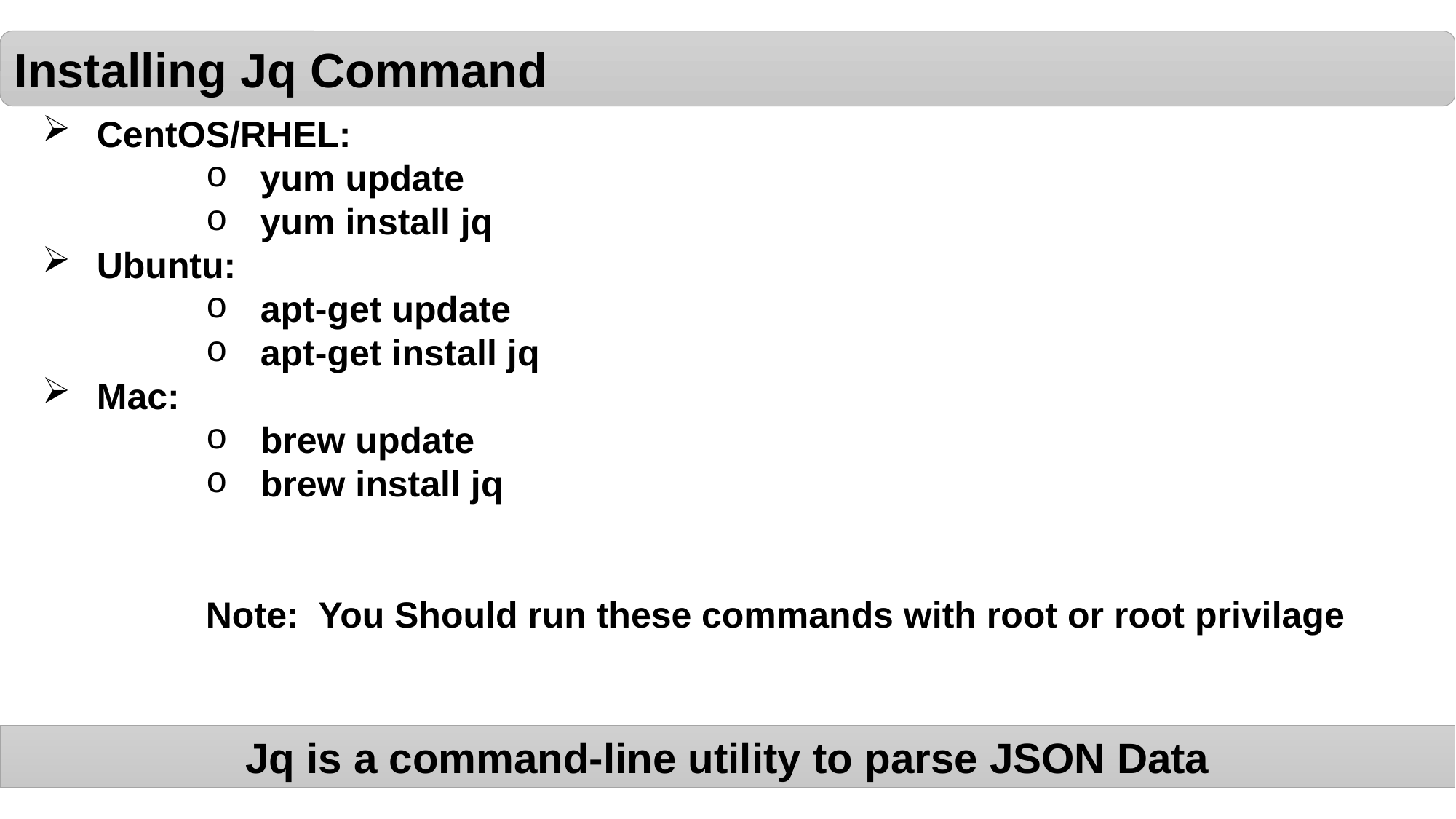

Installing Jq Command
CentOS/RHEL:
yum update
yum install jq
Ubuntu:
apt-get update
apt-get install jq
Mac:
brew update
brew install jq

Note:  You Should run these commands with root or root privilage
Jq is a command-line utility to parse JSON Data